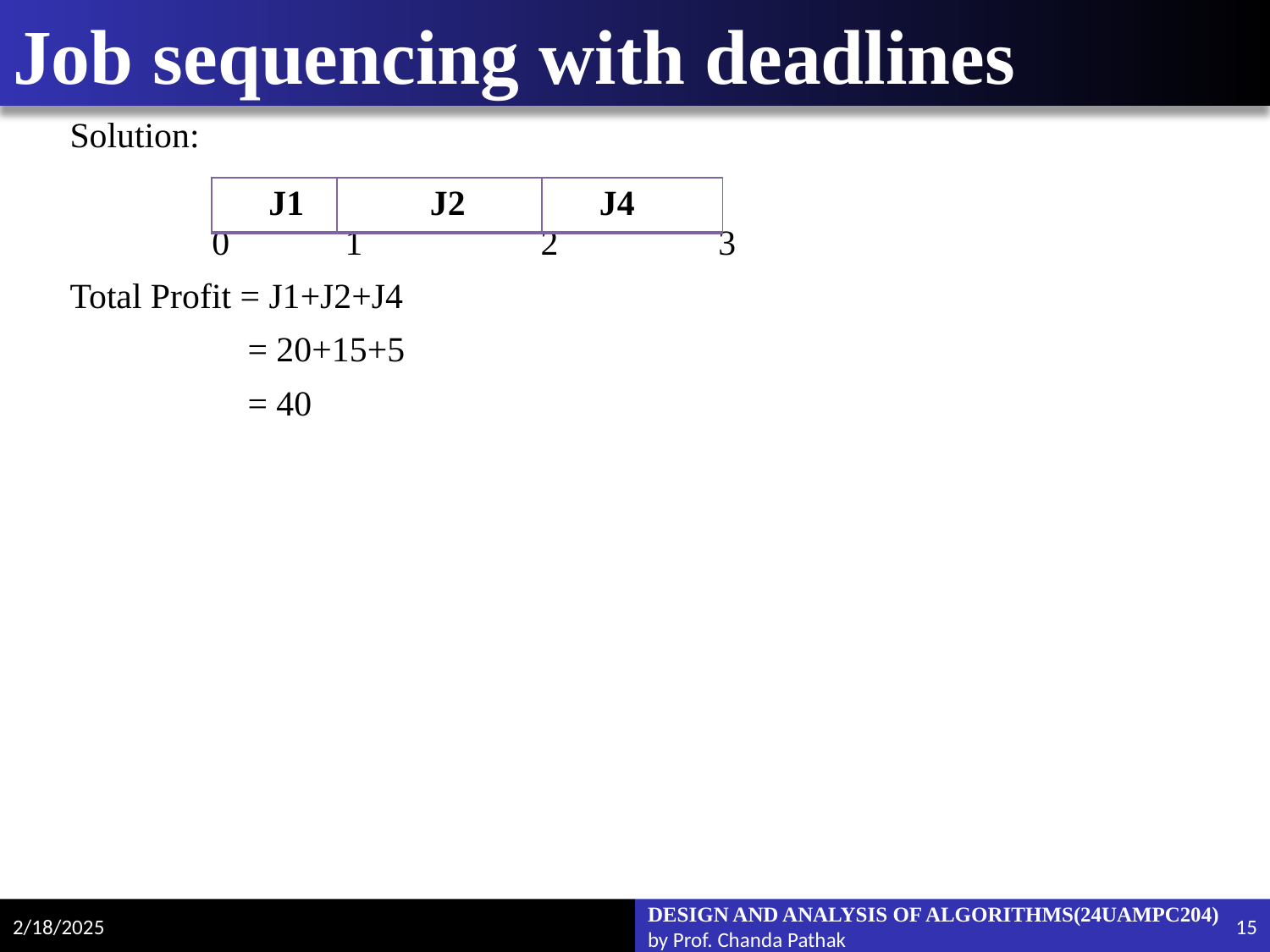

# Job sequencing with deadlines
Solution:

                0             1                    2                  3
Total Profit = J1+J2+J4
                    = 20+15+5
                    = 40

| J1 | J2 | J4 |
| --- | --- | --- |
2/18/2025
DESIGN AND ANALYSIS OF ALGORITHMS(24UAMPC204)
by Prof. Chanda Pathak
15